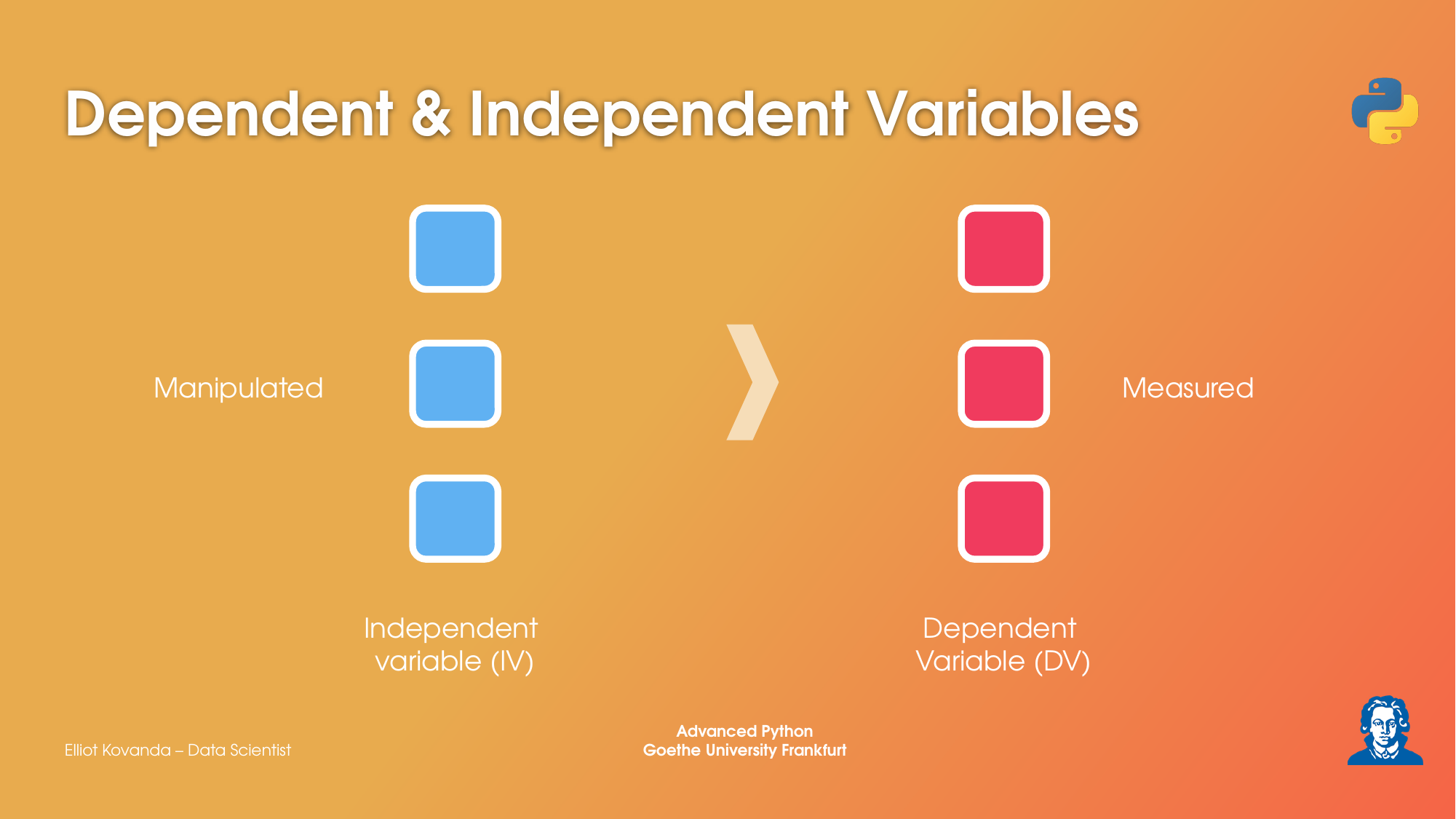

# Dependent & Independent Variables

Manipulated
Measured

Independent
variable (IV)
Dependent
Variable (DV)
Elliot Kovanda – Data Scientist